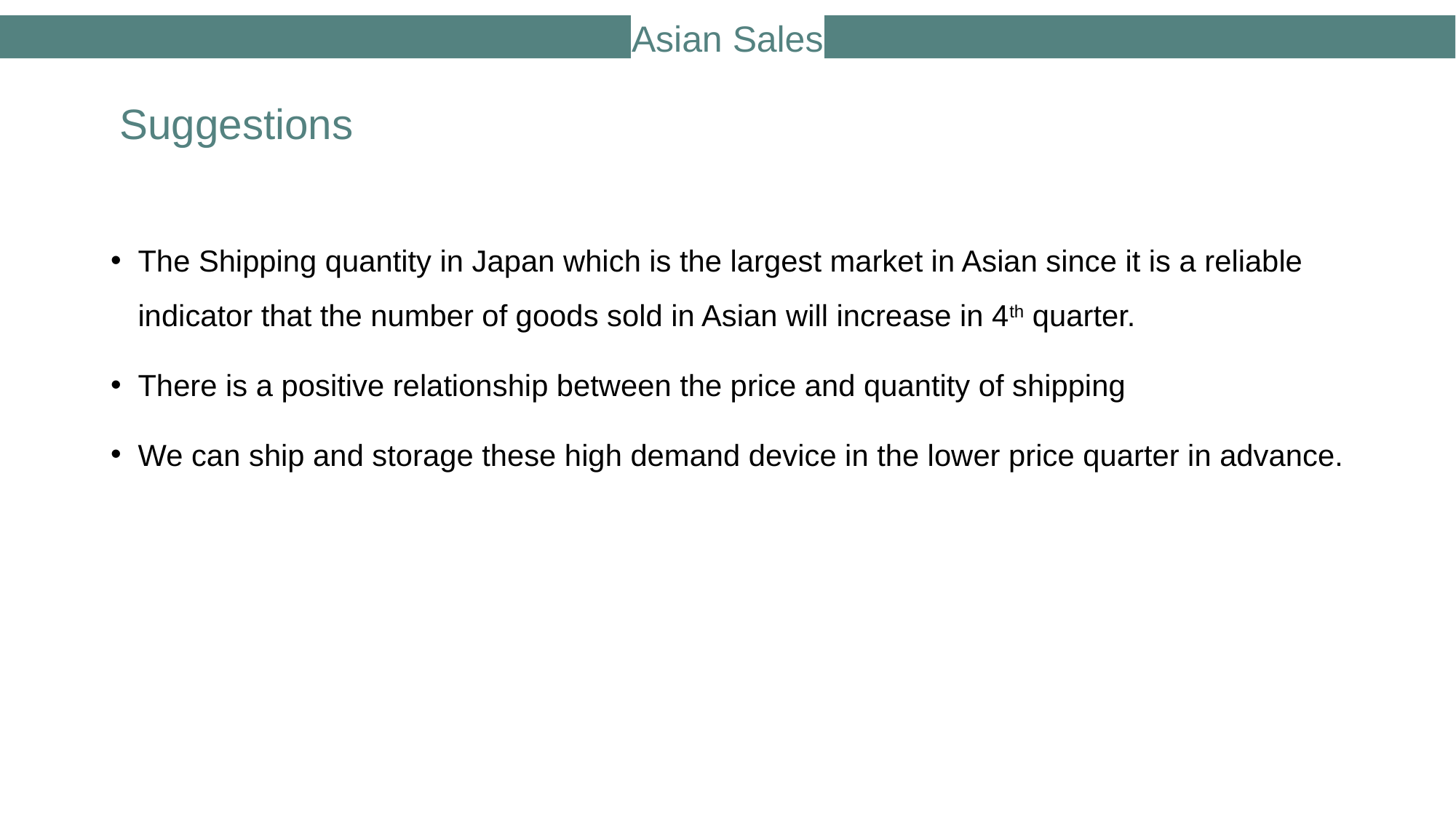

# Asian Sales
Suggestions
The Shipping quantity in Japan which is the largest market in Asian since it is a reliable indicator that the number of goods sold in Asian will increase in 4th quarter.
There is a positive relationship between the price and quantity of shipping
We can ship and storage these high demand device in the lower price quarter in advance.